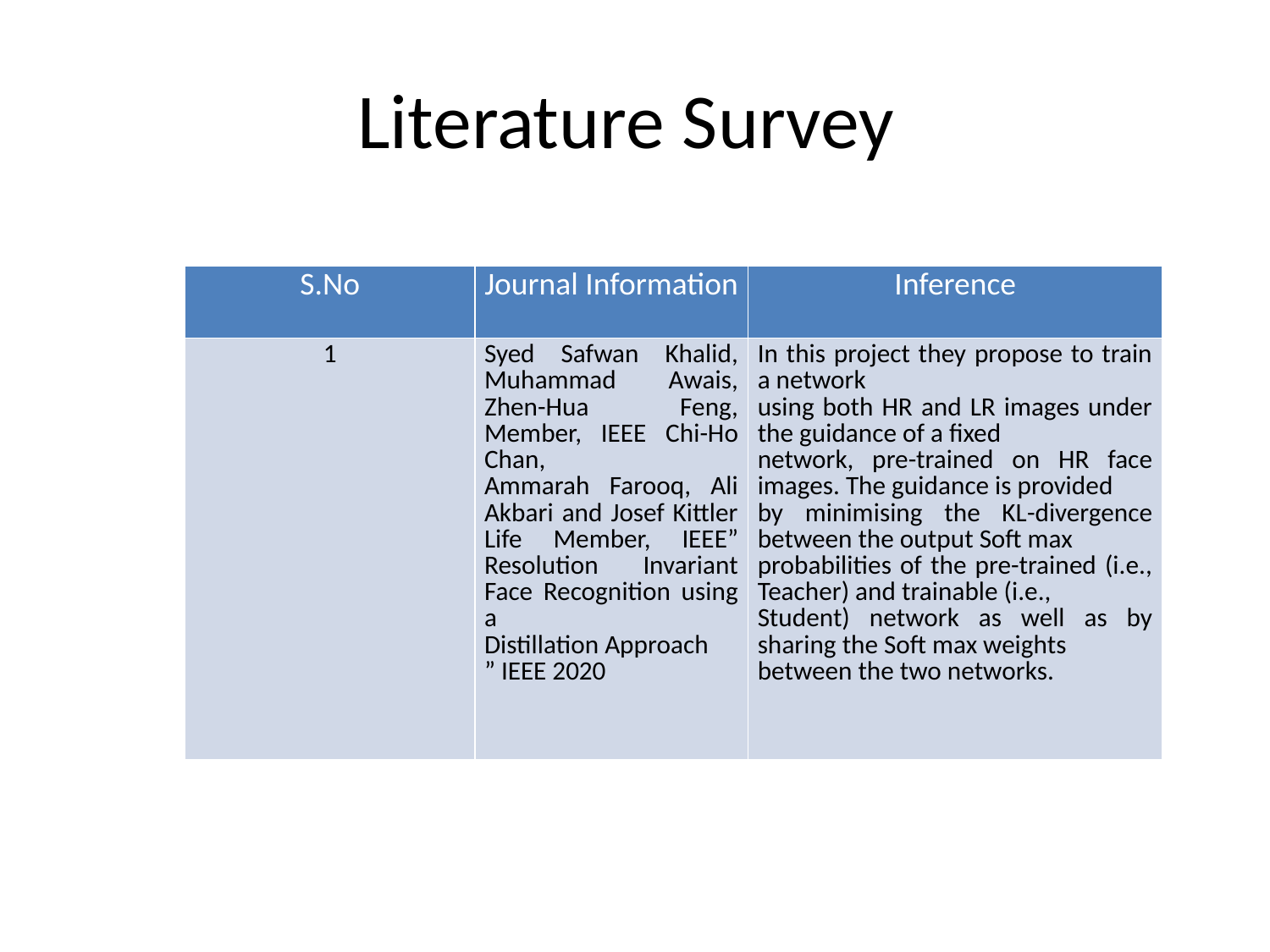

# Literature Survey
| S.No | Journal Information | Inference |
| --- | --- | --- |
| 1 | Syed Safwan Khalid, Muhammad Awais, Zhen-Hua Feng, Member, IEEE Chi-Ho Chan, Ammarah Farooq, Ali Akbari and Josef Kittler Life Member, IEEE” Resolution Invariant Face Recognition using a Distillation Approach ” IEEE 2020 | In this project they propose to train a network using both HR and LR images under the guidance of a fixed network, pre-trained on HR face images. The guidance is provided by minimising the KL-divergence between the output Soft max probabilities of the pre-trained (i.e., Teacher) and trainable (i.e., Student) network as well as by sharing the Soft max weights between the two networks. |